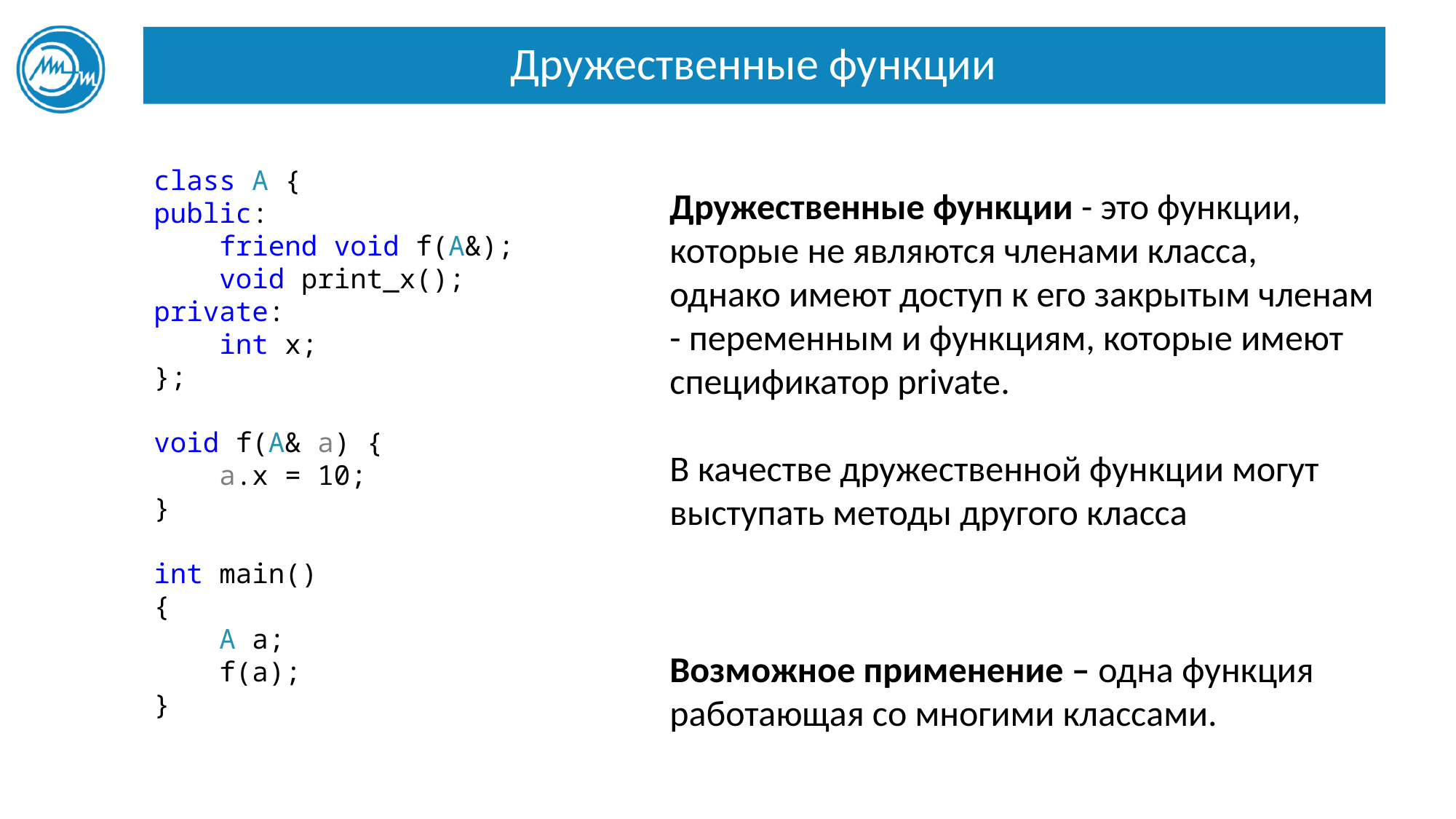

# Дружественные функции
class A {
public:
    friend void f(A&);
    void print_x();
private:
    int x;
};

void f(A& a) {
    a.x = 10;
}

int main()
{
    A a;
    f(a);
}
Дружественные функции - это функции, которые не являются членами класса, однако имеют доступ к его закрытым членам - переменным и функциям, которые имеют спецификатор private.

В качестве дружественной функции могут выступать методы другого класса
Возможное применение – одна функция работающая со многими классами.